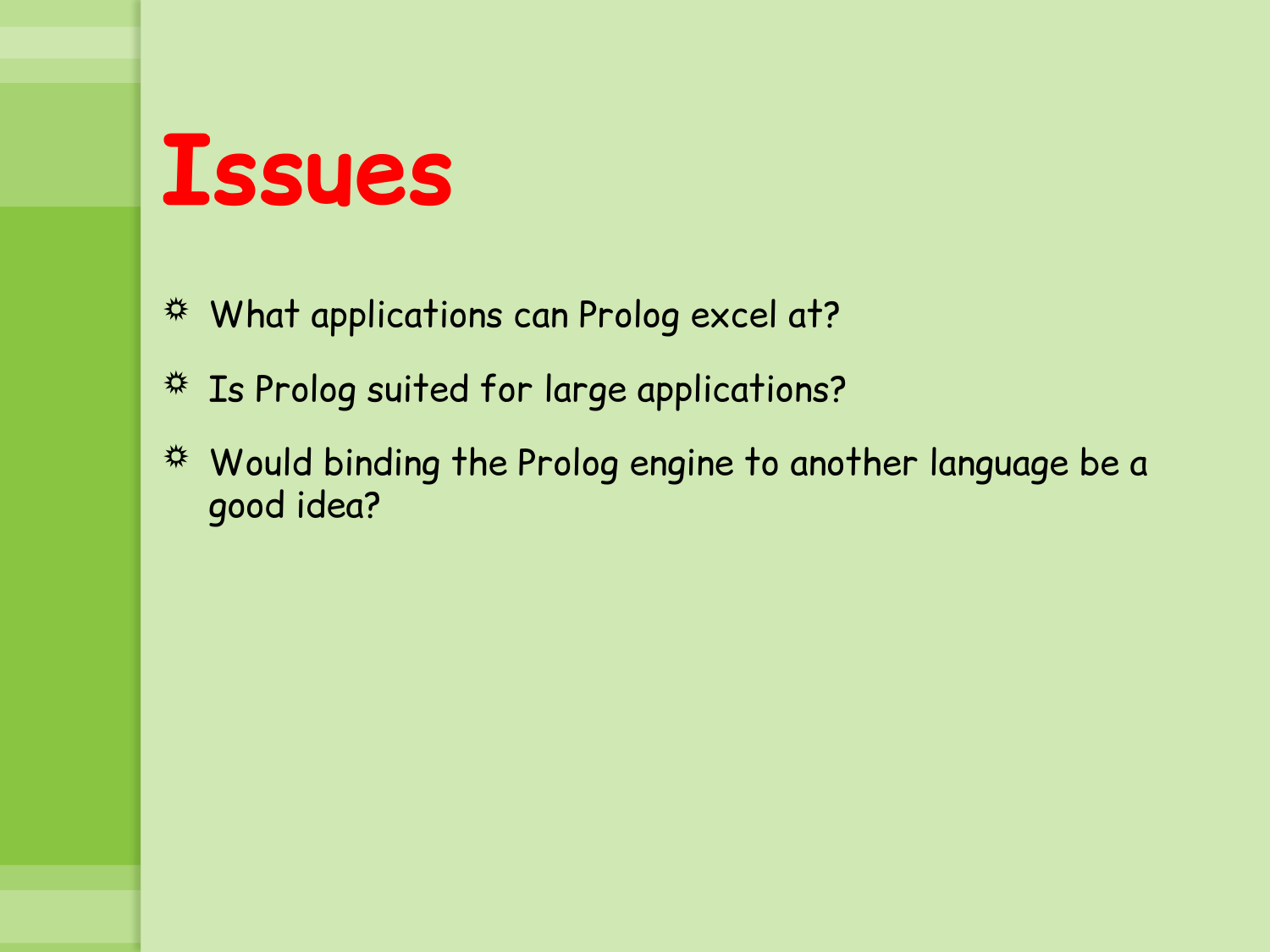

# Issues
What applications can Prolog excel at?
Is Prolog suited for large applications?
Would binding the Prolog engine to another language be a good idea?